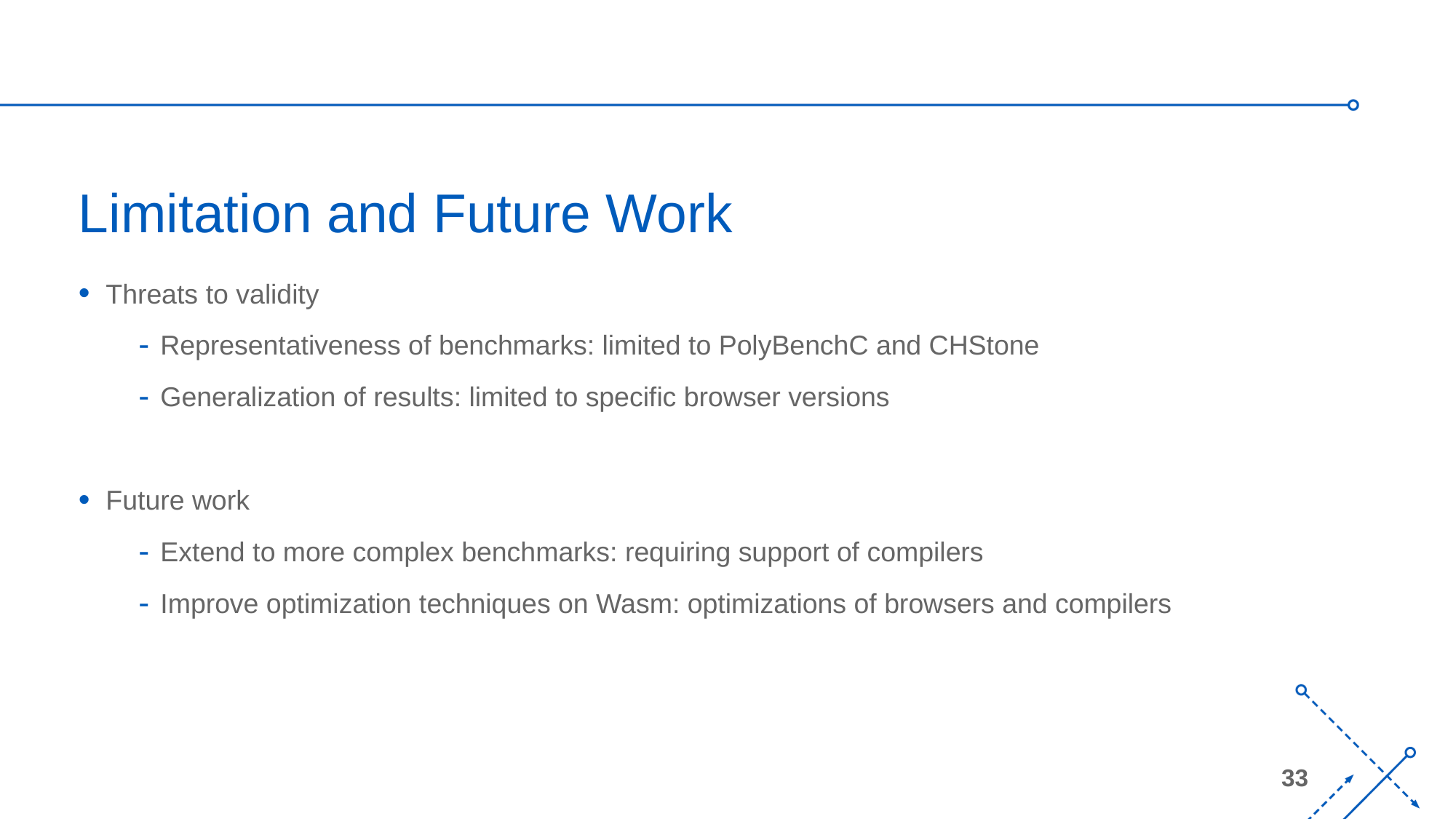

# Limitation and Future Work
Threats to validity
Representativeness of benchmarks: limited to PolyBenchC and CHStone
Generalization of results: limited to specific browser versions

Future work
Extend to more complex benchmarks: requiring support of compilers
Improve optimization techniques on Wasm: optimizations of browsers and compilers